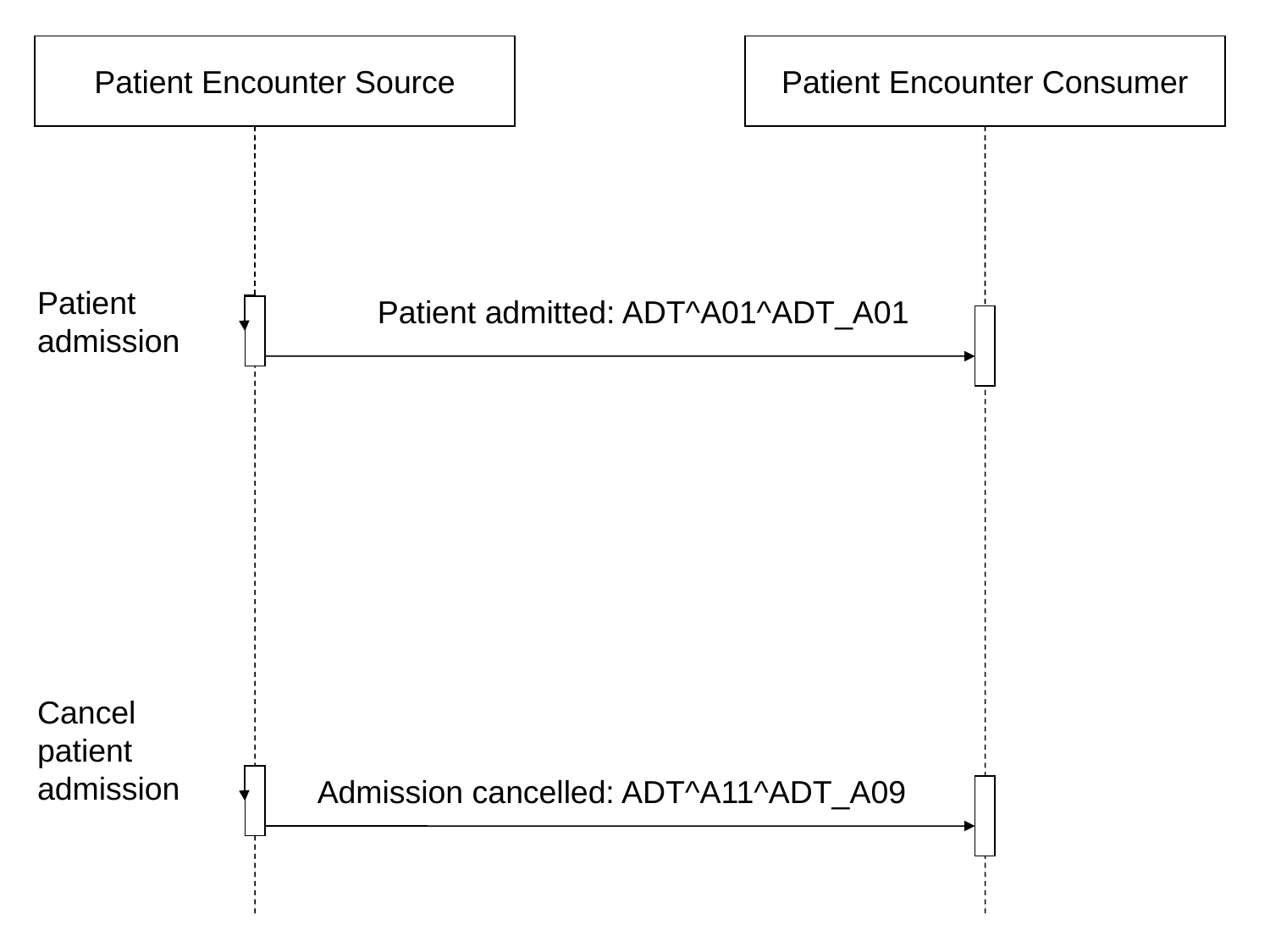

Patient Encounter Source
Patient Encounter Consumer

Patient admission
Patient admitted: ADT^A01^ADT_A01

Cancel patient admission
Admission cancelled: ADT^A11^ADT_A09